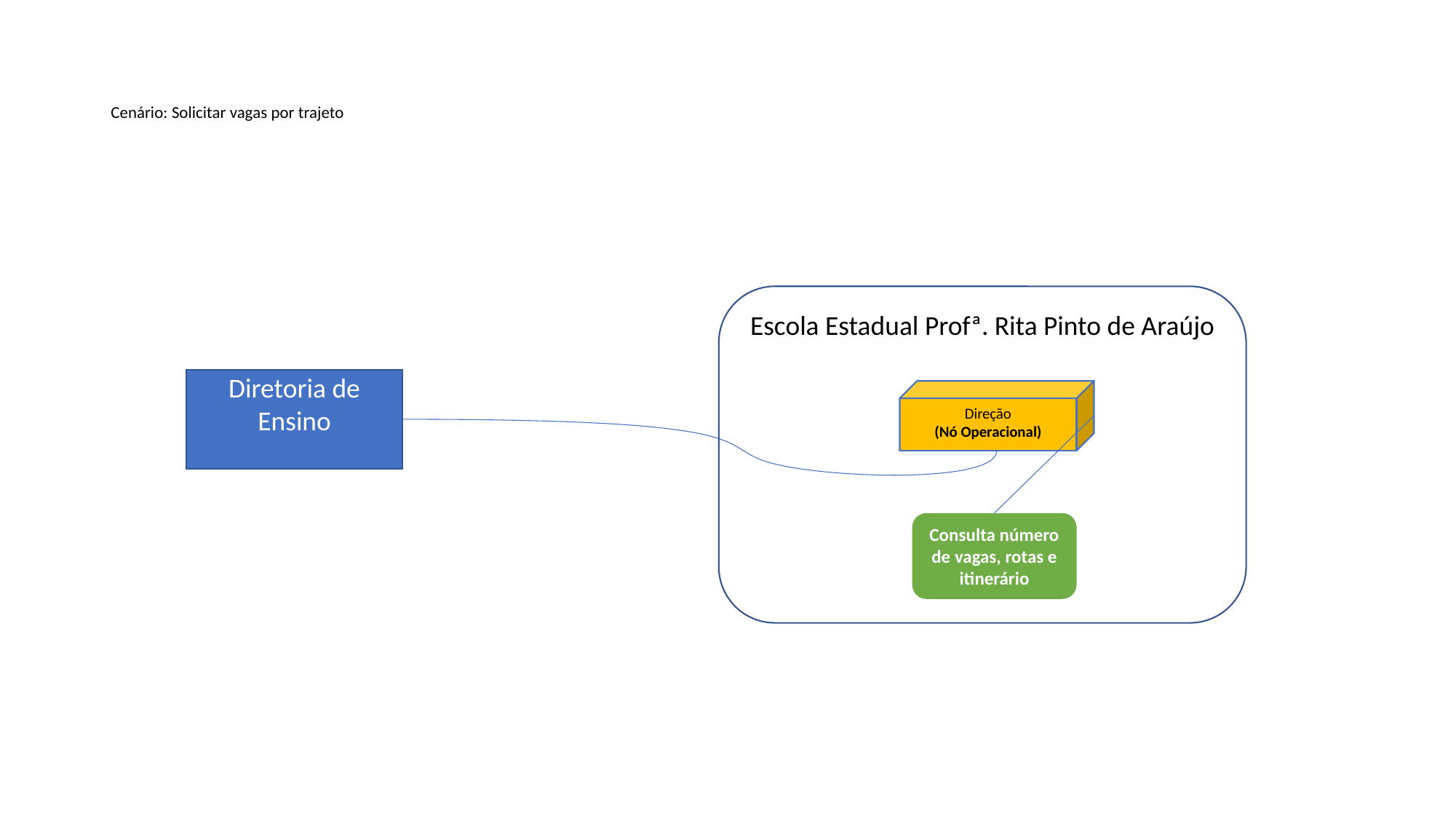

# Cenário: Solicitar vagas por trajeto
Escola Estadual Profª. Rita Pinto de Araújo
Diretoria de Ensino

Direção
(Nó Operacional)

Consulta número de vagas, rotas e itinerário